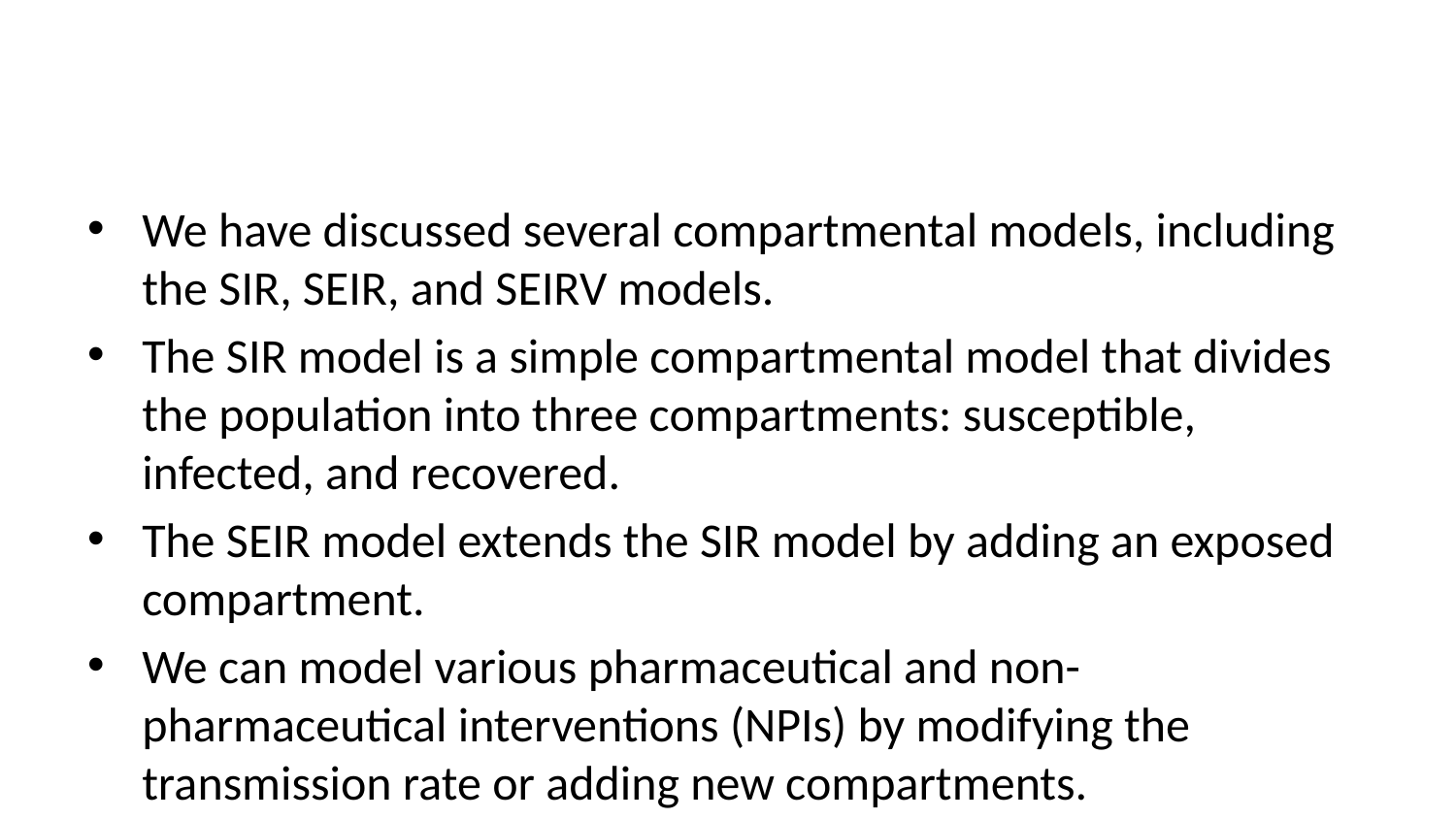

We have discussed several compartmental models, including the SIR, SEIR, and SEIRV models.
The SIR model is a simple compartmental model that divides the population into three compartments: susceptible, infected, and recovered.
The SEIR model extends the SIR model by adding an exposed compartment.
We can model various pharmaceutical and non-pharmaceutical interventions (NPIs) by modifying the transmission rate or adding new compartments.